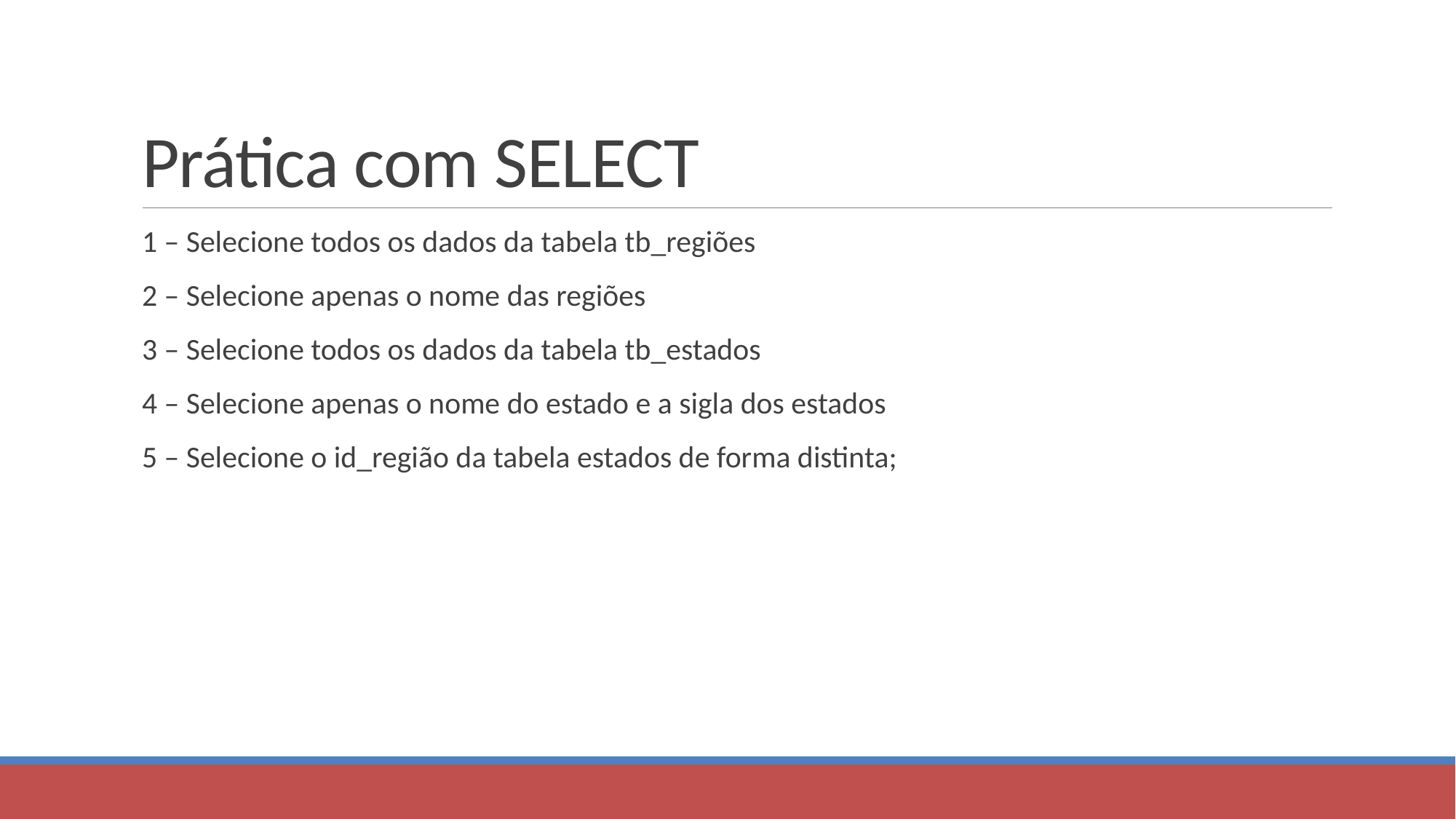

# Prática com SELECT
1 – Selecione todos os dados da tabela tb_regiões
2 – Selecione apenas o nome das regiões
3 – Selecione todos os dados da tabela tb_estados
4 – Selecione apenas o nome do estado e a sigla dos estados
5 – Selecione o id_região da tabela estados de forma distinta;